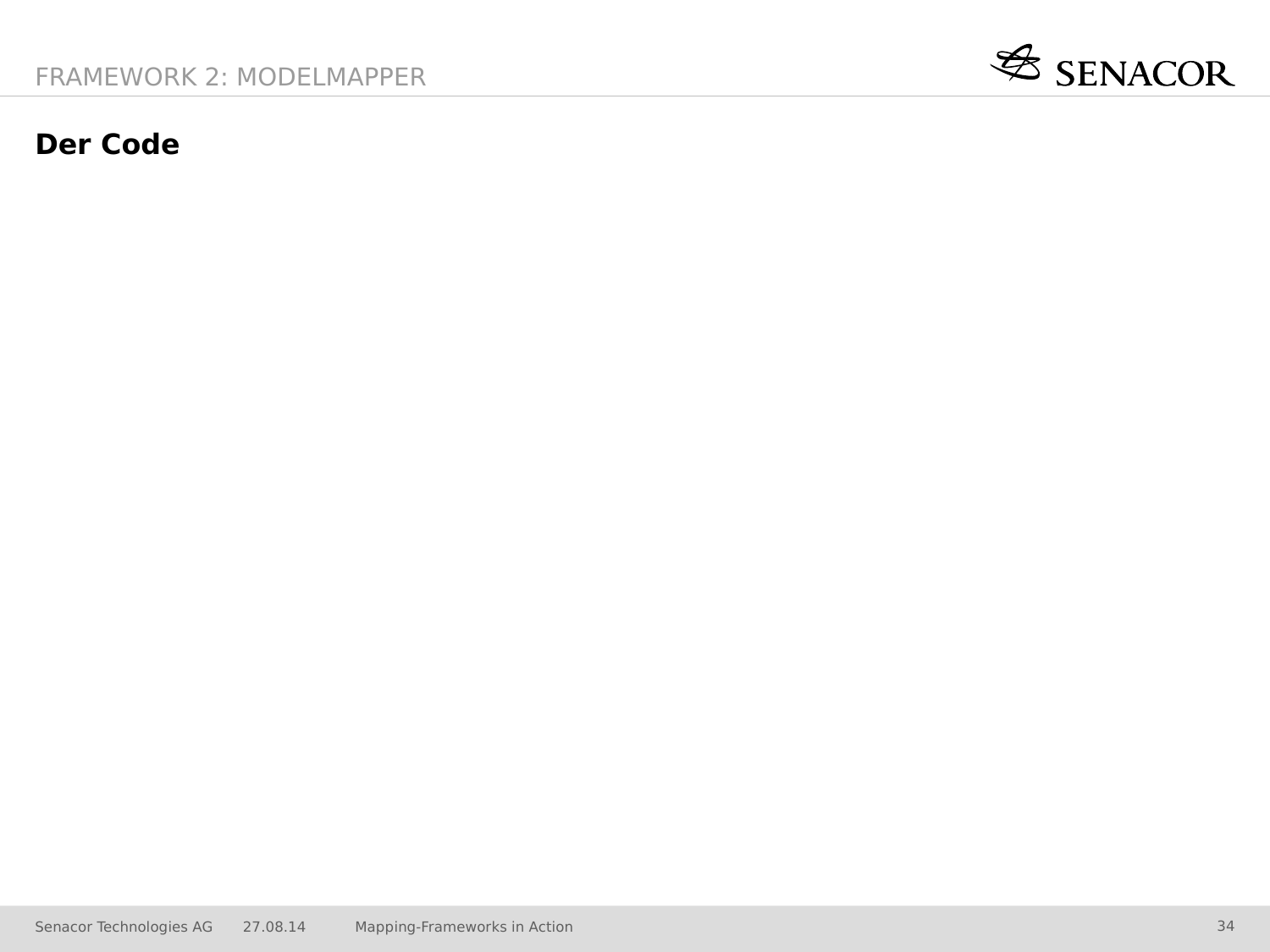

Framework 2: ModelMapper
# Der Code

27.08.14
Mapping-Frameworks in Action
34